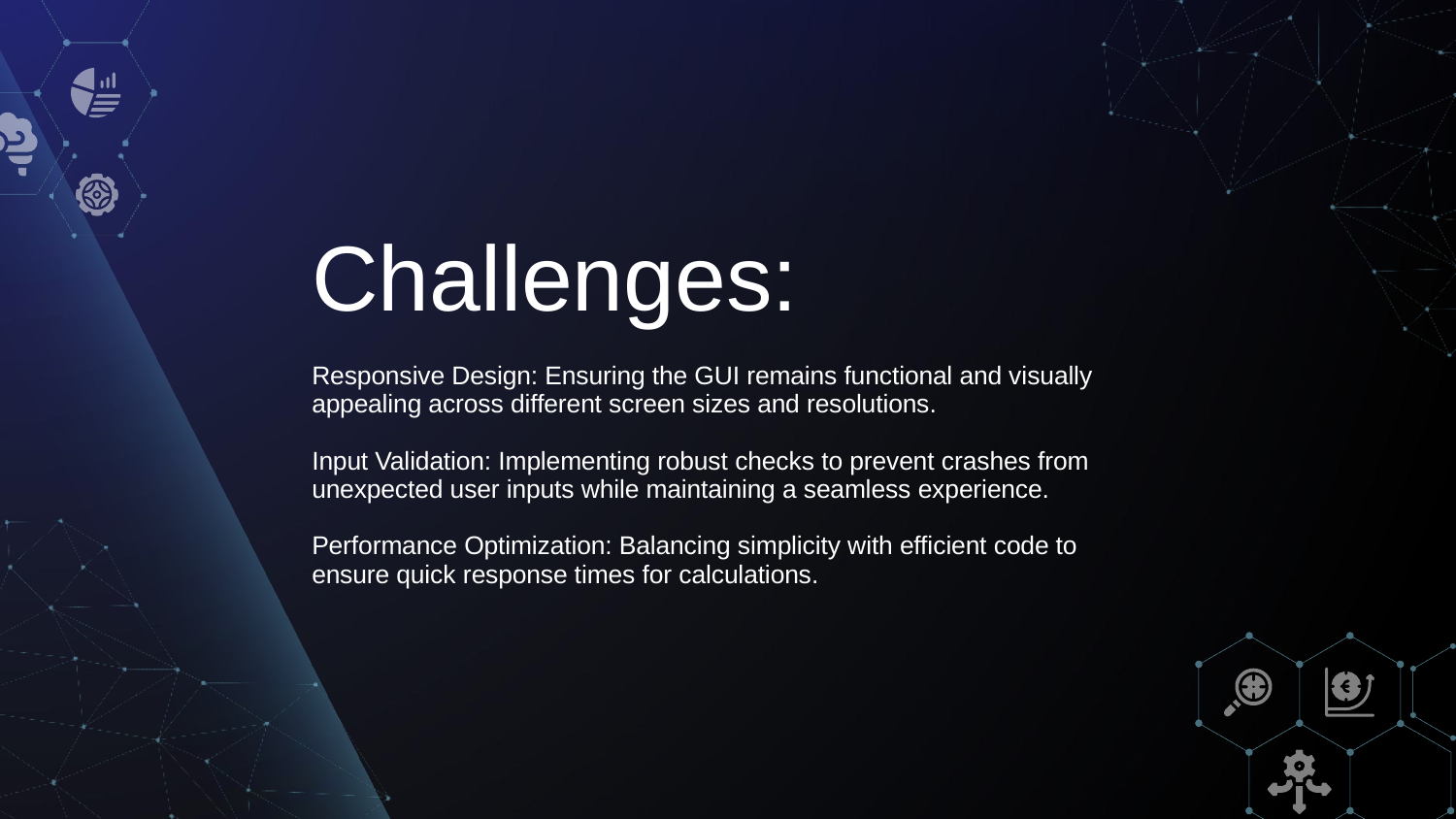

Challenges:
# Responsive Design: Ensuring the GUI remains functional and visually appealing across different screen sizes and resolutions. Input Validation: Implementing robust checks to prevent crashes from unexpected user inputs while maintaining a seamless experience. Performance Optimization: Balancing simplicity with efficient code to ensure quick response times for calculations.